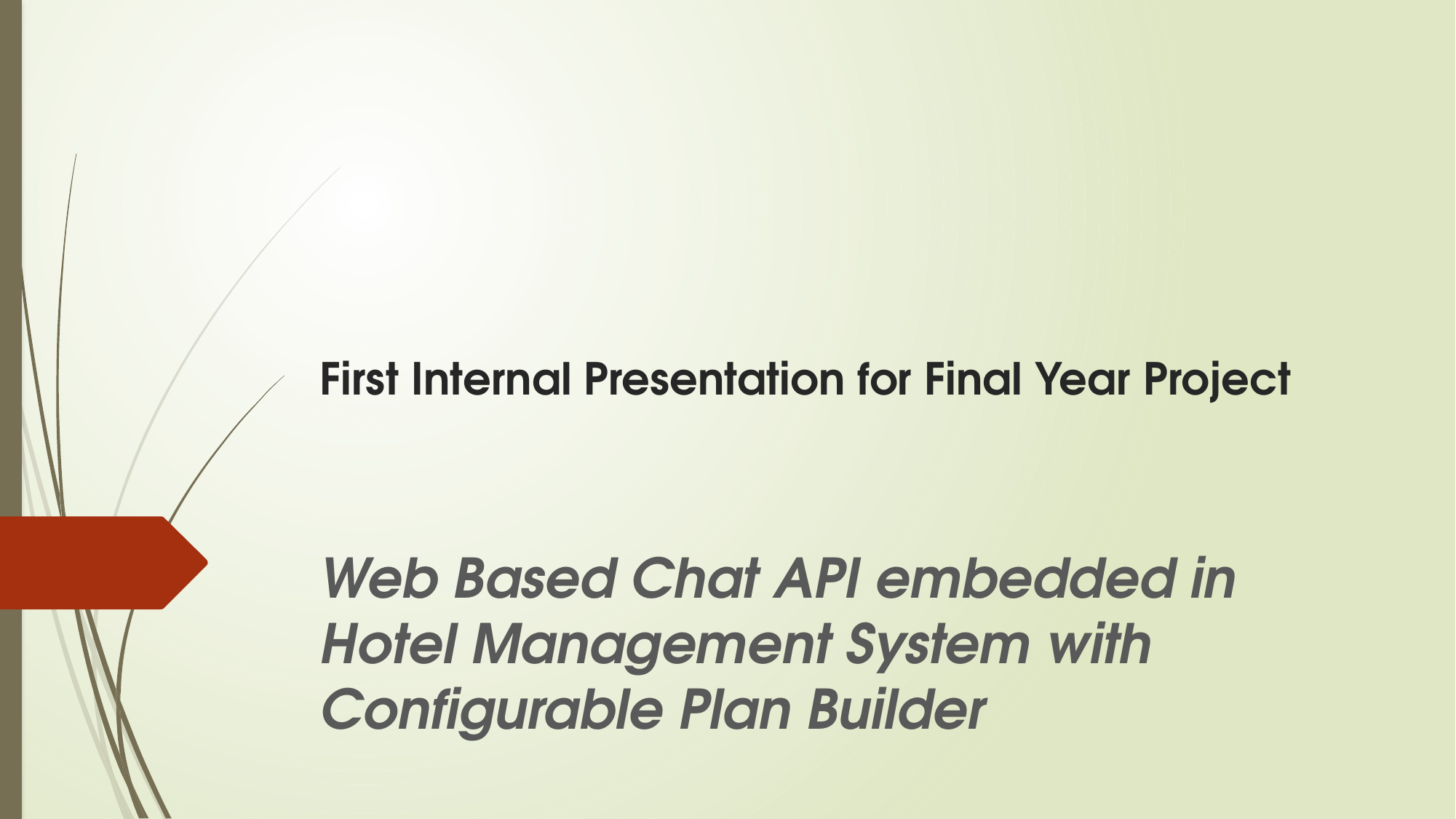

# First Internal Presentation for Final Year Project
Web Based Chat API embedded in Hotel Management System with Configurable Plan Builder